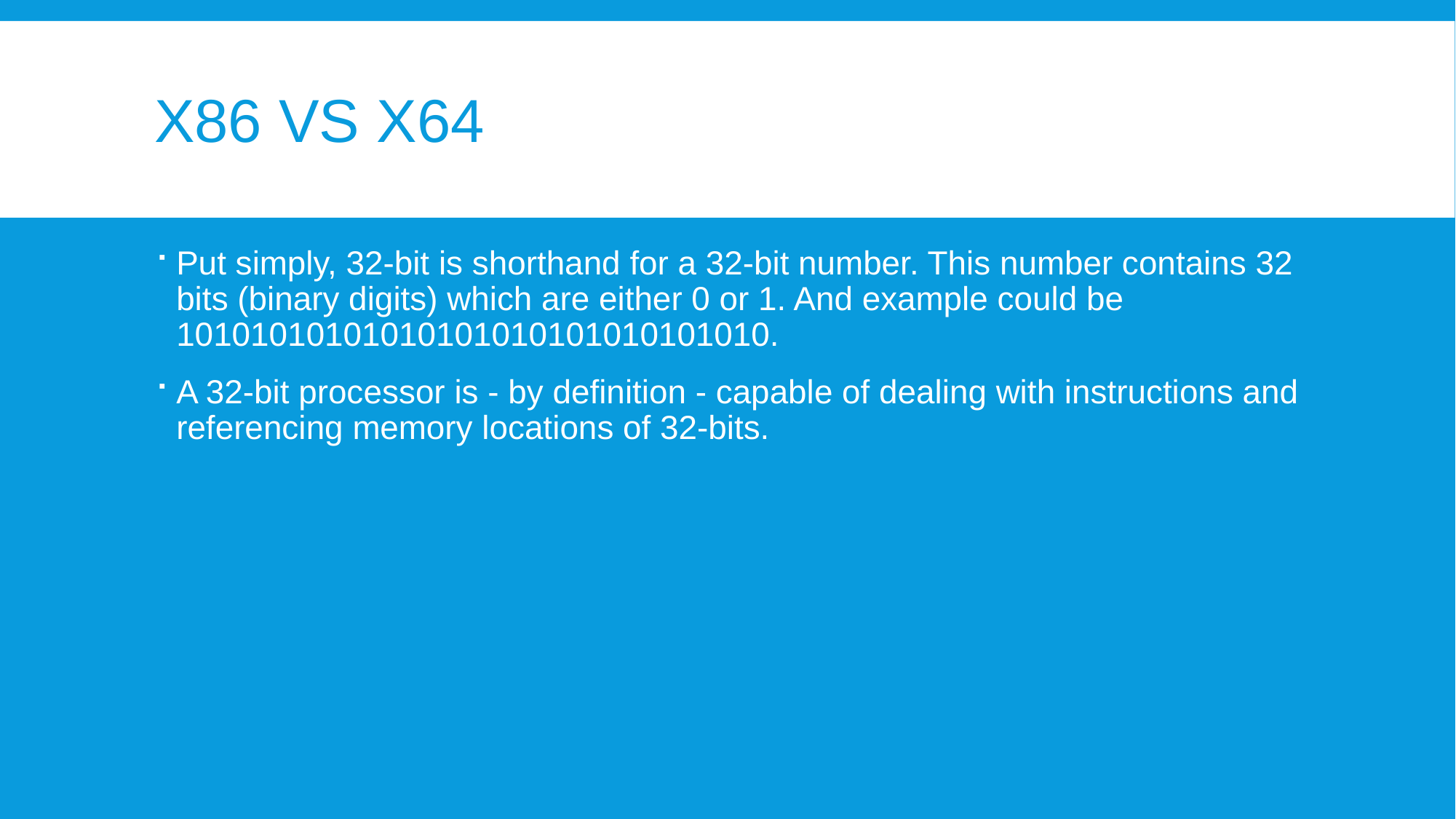

# X86 vs x64
Put simply, 32-bit is shorthand for a 32-bit number. This number contains 32 bits (binary digits) which are either 0 or 1. And example could be 10101010101010101010101010101010.
A 32-bit processor is - by definition - capable of dealing with instructions and referencing memory locations of 32-bits.